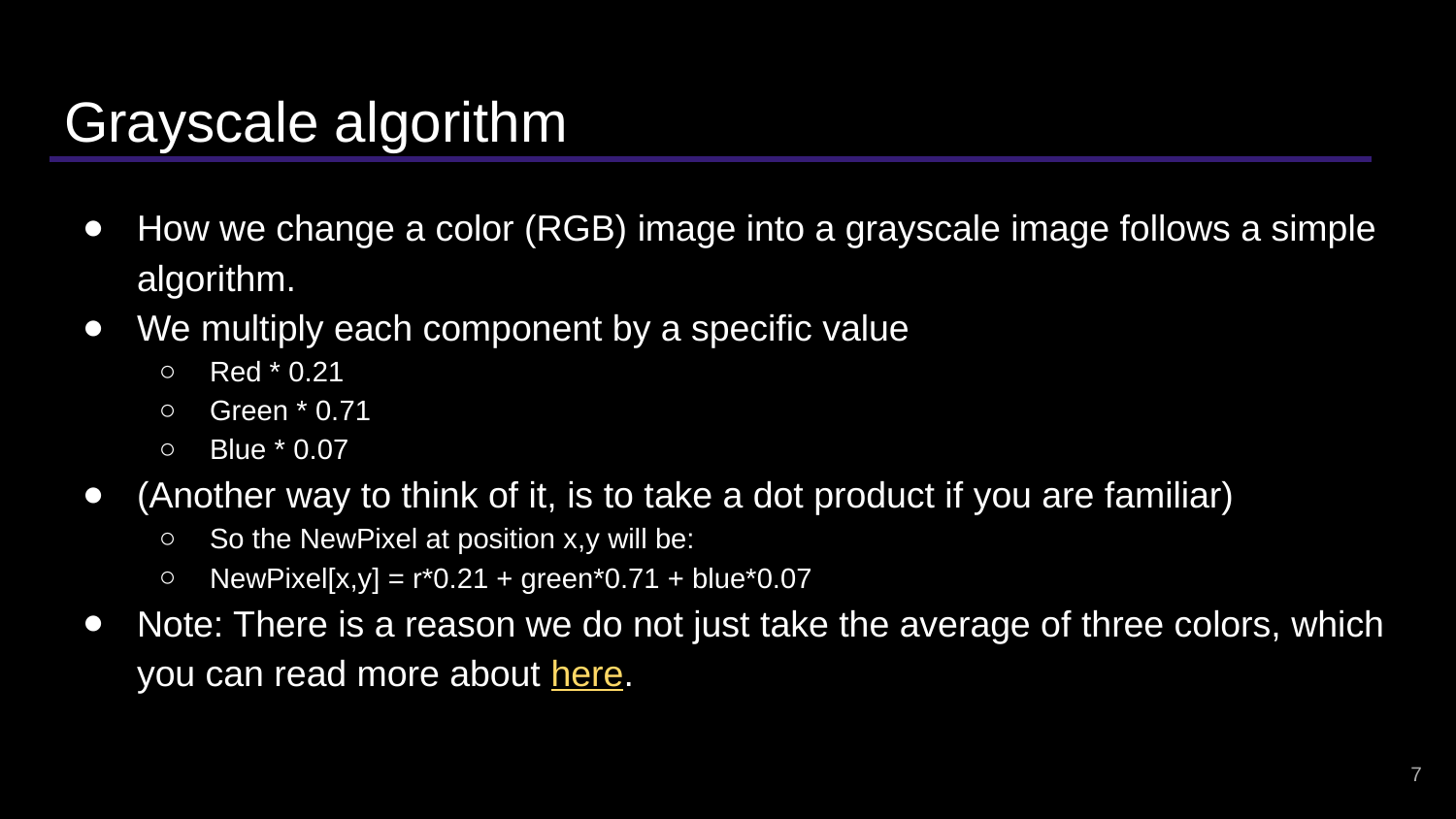

# Grayscale algorithm
How we change a color (RGB) image into a grayscale image follows a simple algorithm.
We multiply each component by a specific value
Red * 0.21
Green * 0.71
Blue * 0.07
(Another way to think of it, is to take a dot product if you are familiar)
So the NewPixel at position x,y will be:
NewPixel[x,y] = r*0.21 + green*0.71 + blue*0.07
Note: There is a reason we do not just take the average of three colors, which you can read more about here.
7